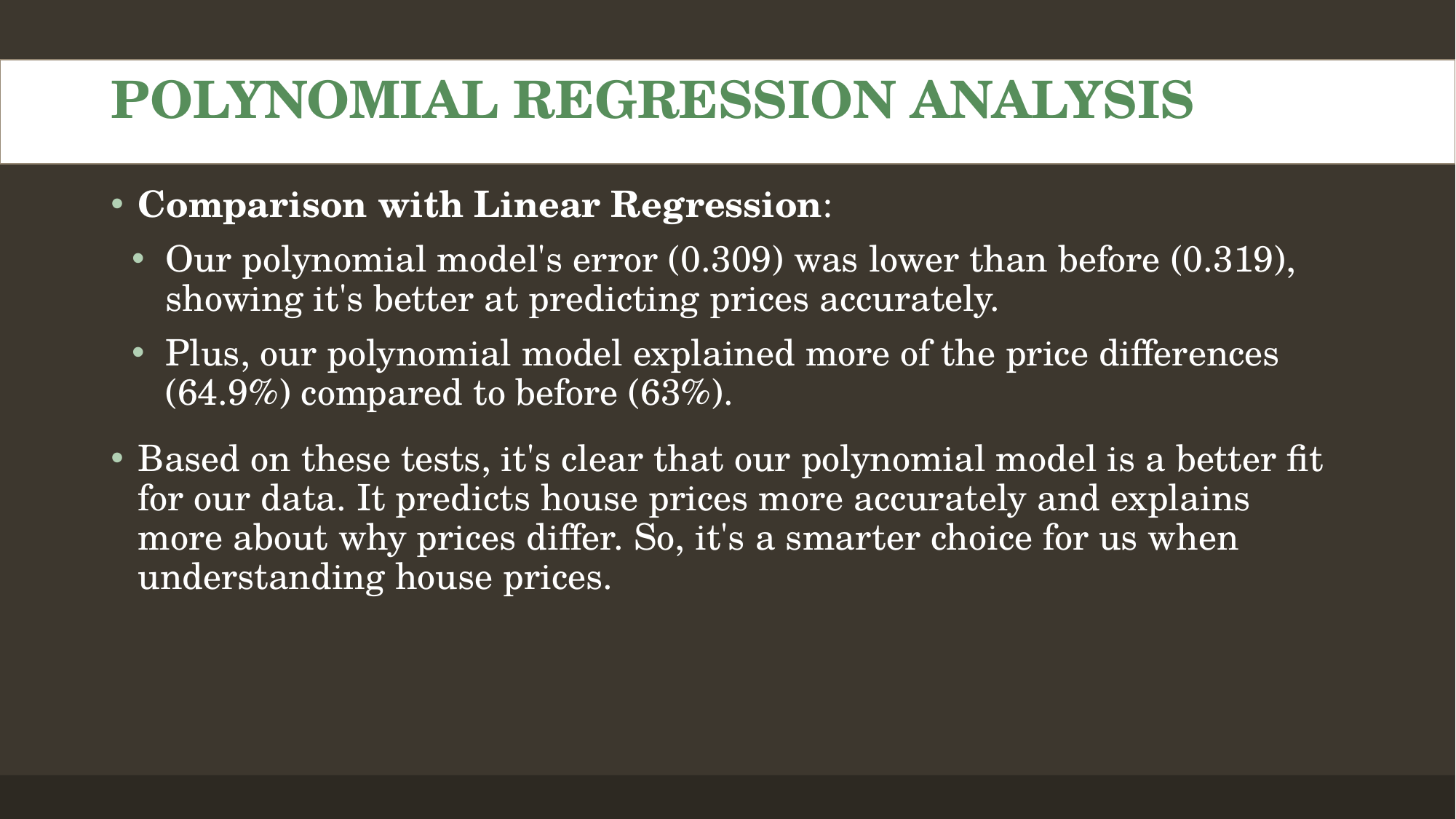

# POLYNOMIAL REGRESSION ANALYSIS
Comparison with Linear Regression:
Our polynomial model's error (0.309) was lower than before (0.319), showing it's better at predicting prices accurately.
Plus, our polynomial model explained more of the price differences (64.9%) compared to before (63%).
Based on these tests, it's clear that our polynomial model is a better fit for our data. It predicts house prices more accurately and explains more about why prices differ. So, it's a smarter choice for us when understanding house prices.